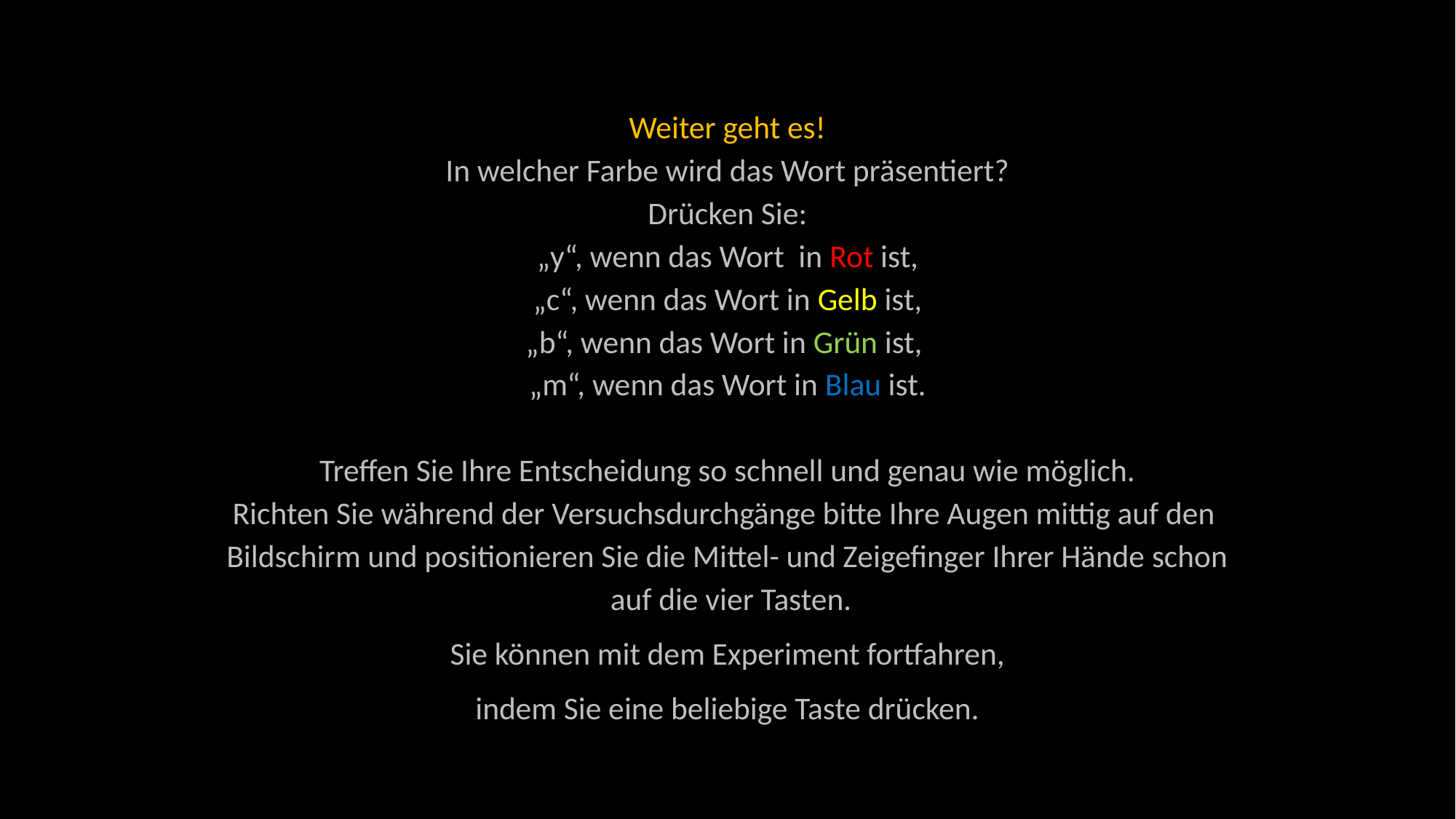

Weiter geht es!
In welcher Farbe wird das Wort präsentiert?
Drücken Sie:
„y“, wenn das Wort  in Rot ist,
„c“, wenn das Wort in Gelb ist,
„b“, wenn das Wort in Grün ist,
„m“, wenn das Wort in Blau ist.

Treffen Sie Ihre Entscheidung so schnell und genau wie möglich.
Richten Sie während der Versuchsdurchgänge bitte Ihre Augen mittig auf den
Bildschirm und positionieren Sie die Mittel- und Zeigefinger Ihrer Hände schon
 auf die vier Tasten.
Sie können mit dem Experiment fortfahren,
indem Sie eine beliebige Taste drücken.